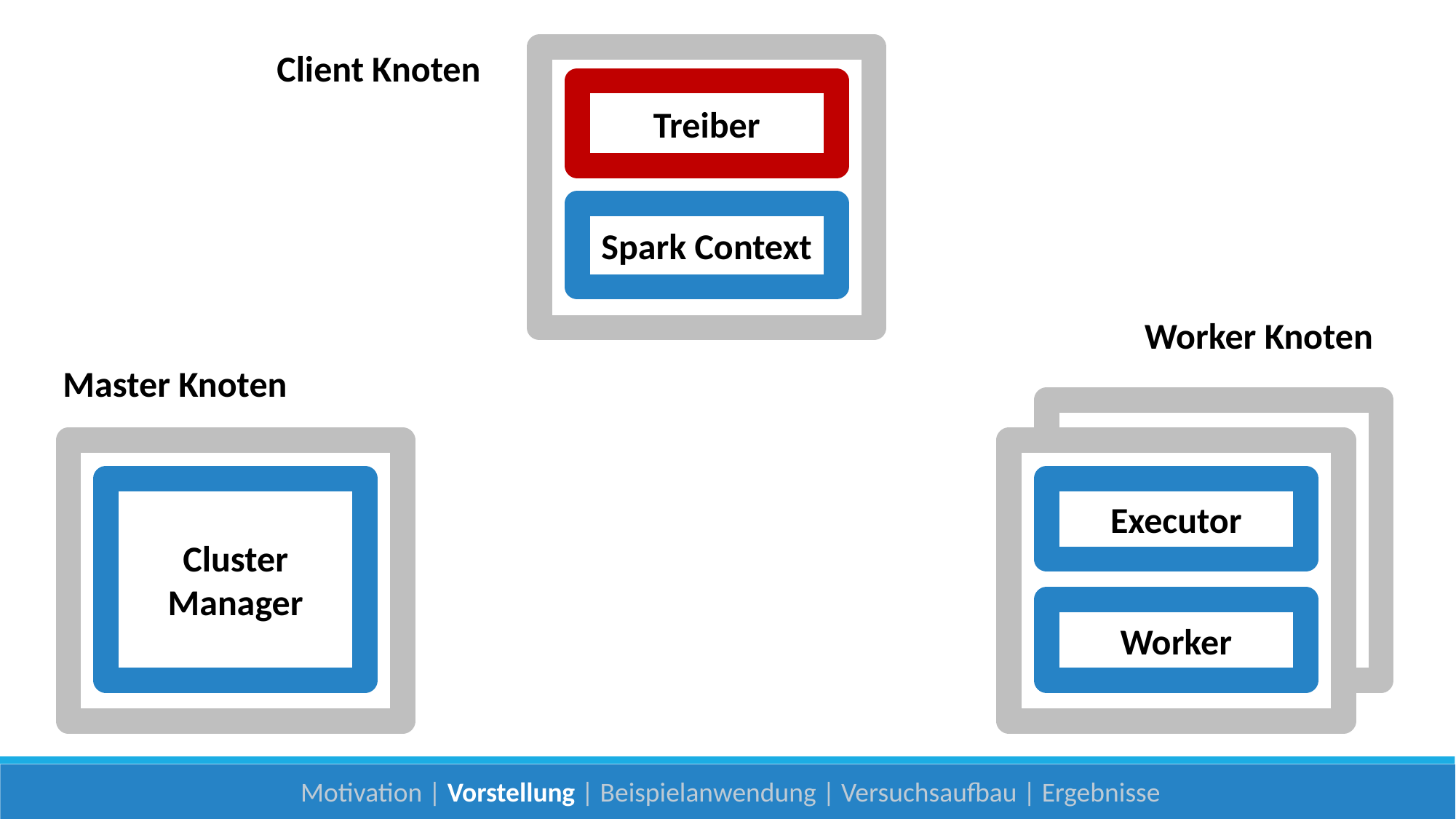

Client Knoten

Treiber

Spark Context
Worker Knoten
Master Knoten

Cluster
Manager
Executor
Worker
Motivation | Vorstellung | Beispielanwendung | Versuchsaufbau | Ergebnisse